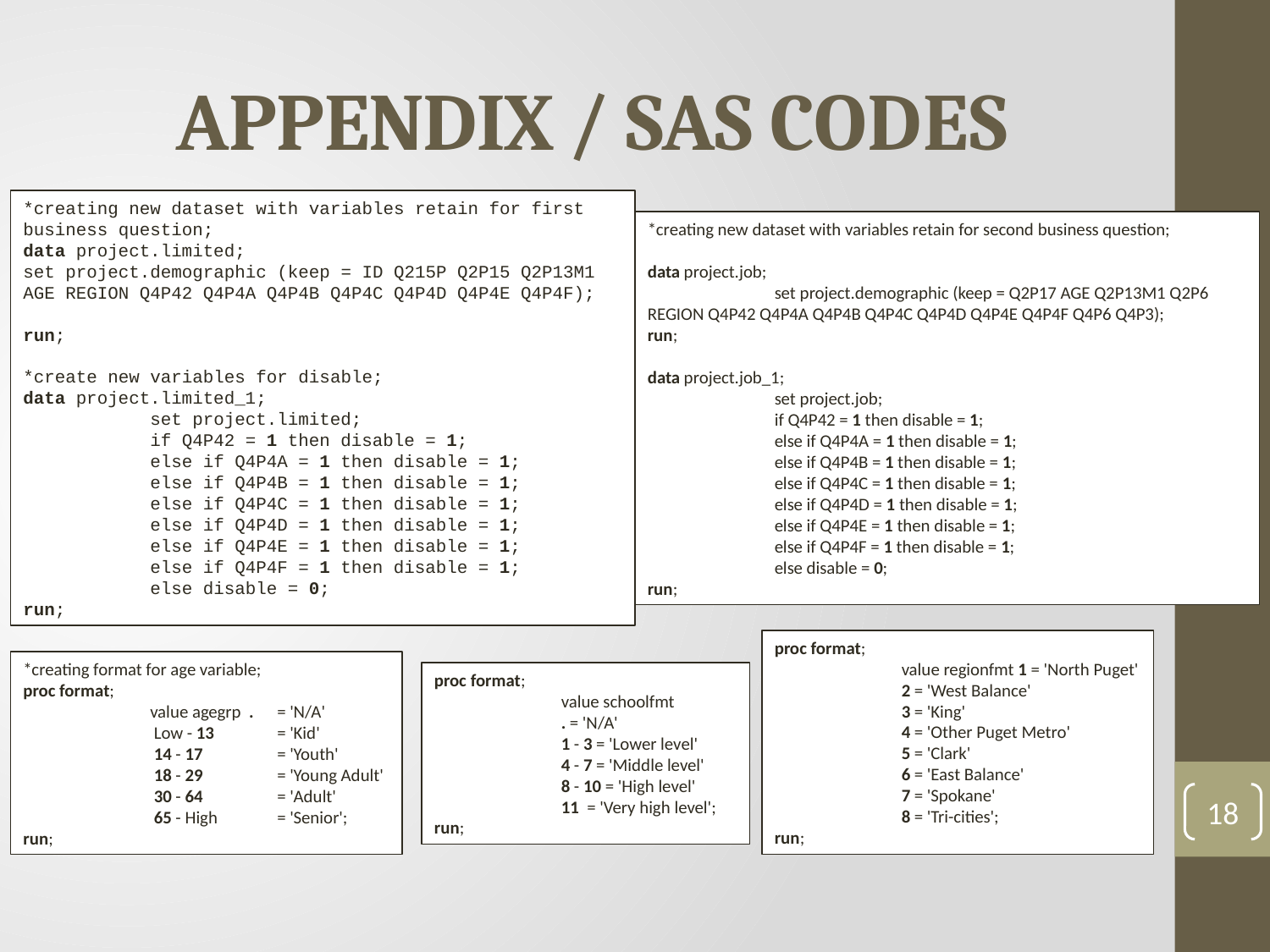

# APPENDIX / SAS CODES
*creating new dataset with variables retain for first business question;
data project.limited;
set project.demographic (keep = ID Q215P Q2P15 Q2P13M1 AGE REGION Q4P42 Q4P4A Q4P4B Q4P4C Q4P4D Q4P4E Q4P4F);
run;

*create new variables for disable;
data project.limited_1;
	set project.limited;
	if Q4P42 = 1 then disable = 1;
	else if Q4P4A = 1 then disable = 1;
	else if Q4P4B = 1 then disable = 1;
	else if Q4P4C = 1 then disable = 1;
	else if Q4P4D = 1 then disable = 1;
	else if Q4P4E = 1 then disable = 1;
	else if Q4P4F = 1 then disable = 1;
	else disable = 0;
run;
*creating new dataset with variables retain for second business question;

data project.job;
	set project.demographic (keep = Q2P17 AGE Q2P13M1 Q2P6 REGION Q4P42 Q4P4A Q4P4B Q4P4C Q4P4D Q4P4E Q4P4F Q4P6 Q4P3);
run;

data project.job_1;
	set project.job;
	if Q4P42 = 1 then disable = 1;
	else if Q4P4A = 1 then disable = 1;
	else if Q4P4B = 1 then disable = 1;
	else if Q4P4C = 1 then disable = 1;
	else if Q4P4D = 1 then disable = 1;
	else if Q4P4E = 1 then disable = 1;
	else if Q4P4F = 1 then disable = 1;
	else disable = 0;
run;
proc format;
	value regionfmt 1 = 'North Puget'
	2 = 'West Balance'
	3 = 'King'
	4 = 'Other Puget Metro'
	5 = 'Clark'
	6 = 'East Balance'
	7 = 'Spokane'
	8 = 'Tri-cities';
run;
*creating format for age variable;
proc format;
	value agegrp  .	= 'N/A'
	 Low - 13 	= 'Kid'
	 14 - 17	= 'Youth'
	 18 - 29	= 'Young Adult'
	 30 - 64	= 'Adult'
	 65 - High	= 'Senior';
run;
proc format;
	value schoolfmt		. = 'N/A'
	1 - 3 = 'Lower level'
	4 - 7 = 'Middle level'
	8 - 10 = 'High level'
	11  = 'Very high level';
run;
18